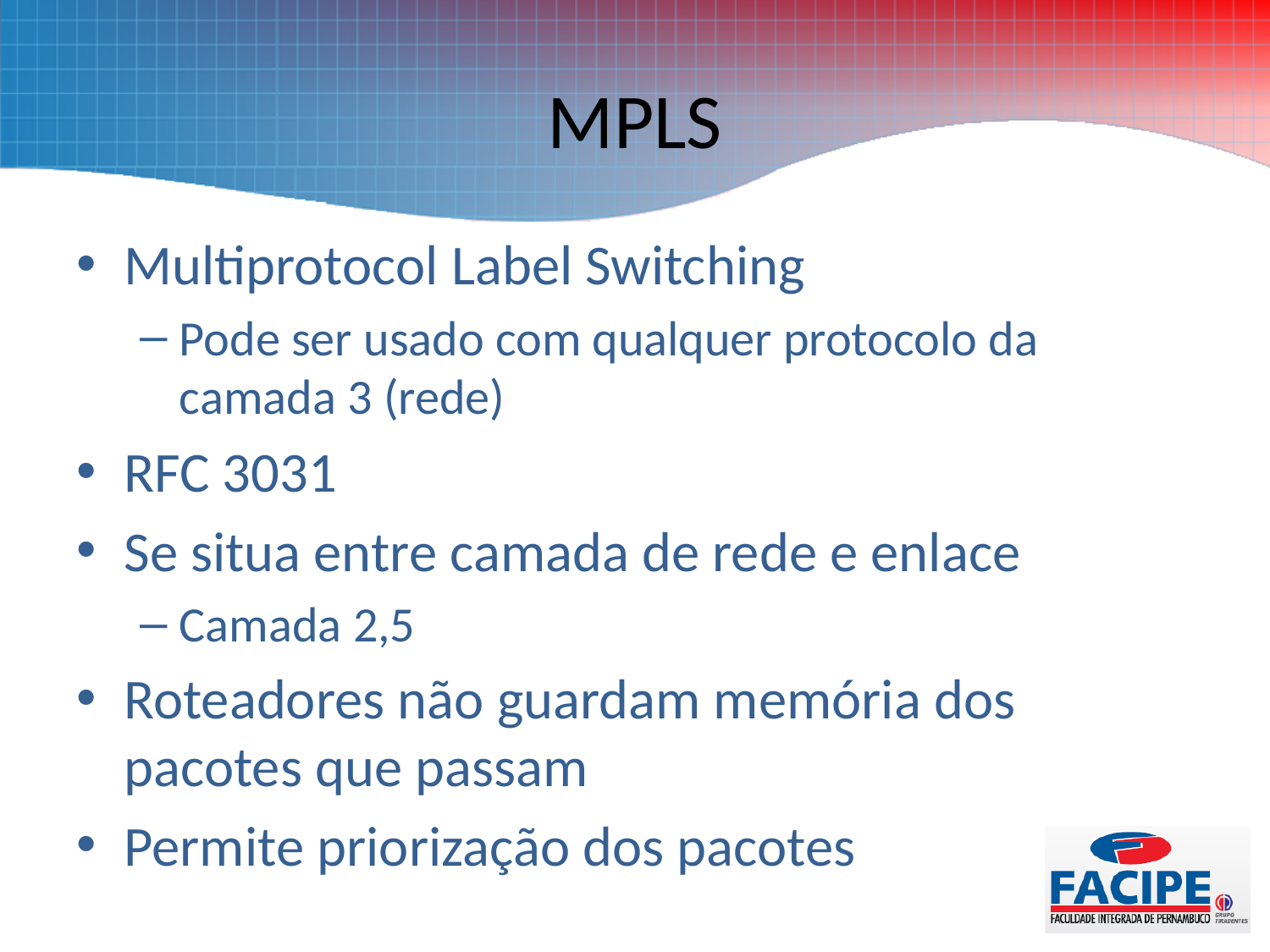

# MPLS
Multiprotocol Label Switching
Pode ser usado com qualquer protocolo da camada 3 (rede)
RFC 3031
Se situa entre camada de rede e enlace
Camada 2,5
Roteadores não guardam memória dos pacotes que passam
Permite priorização dos pacotes